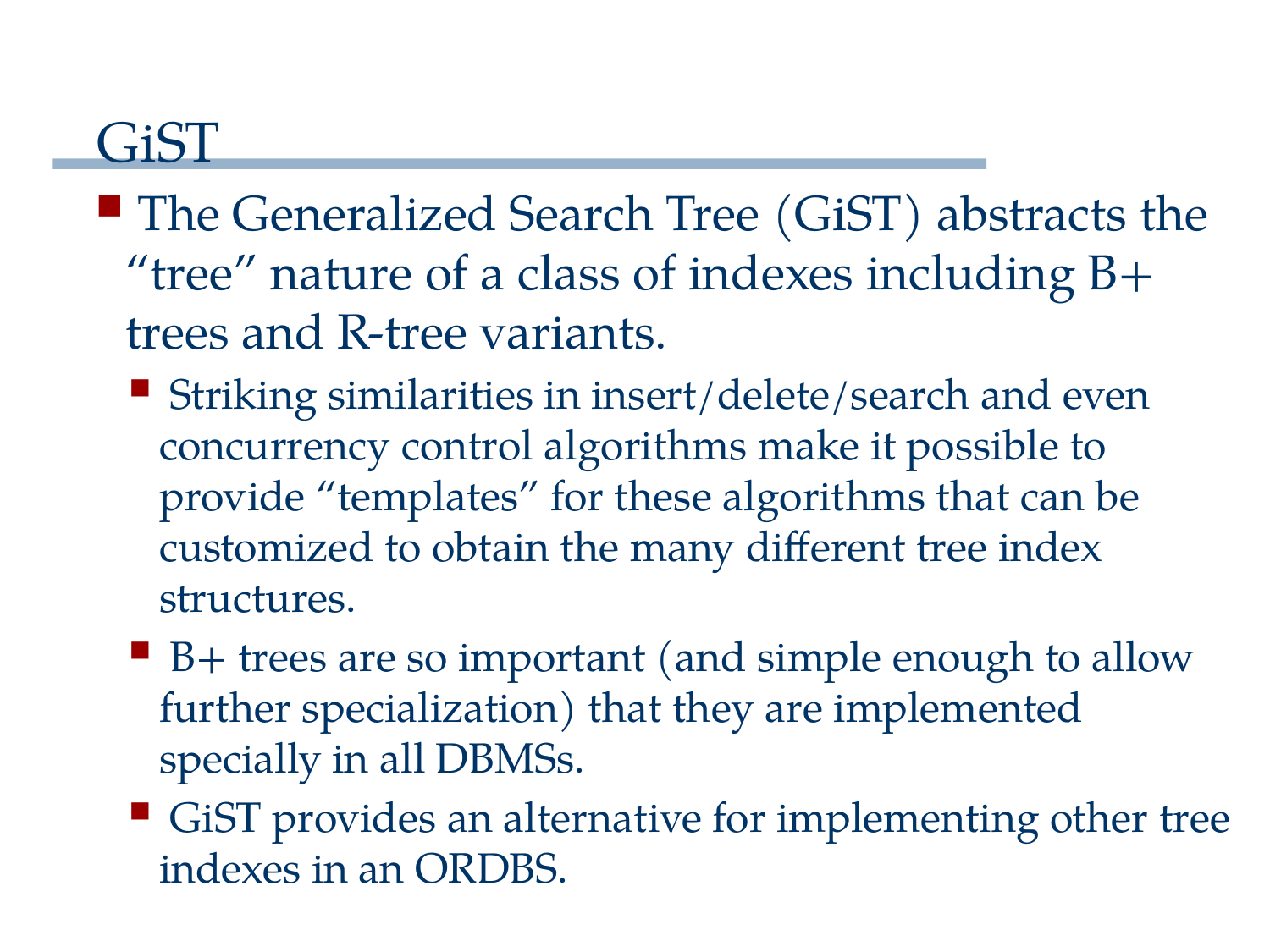

# GiST
 The Generalized Search Tree (GiST) abstracts the “tree” nature of a class of indexes including B+ trees and R-tree variants.
 Striking similarities in insert/delete/search and even concurrency control algorithms make it possible to provide “templates” for these algorithms that can be customized to obtain the many different tree index structures.
 B+ trees are so important (and simple enough to allow further specialization) that they are implemented specially in all DBMSs.
 GiST provides an alternative for implementing other tree indexes in an ORDBS.